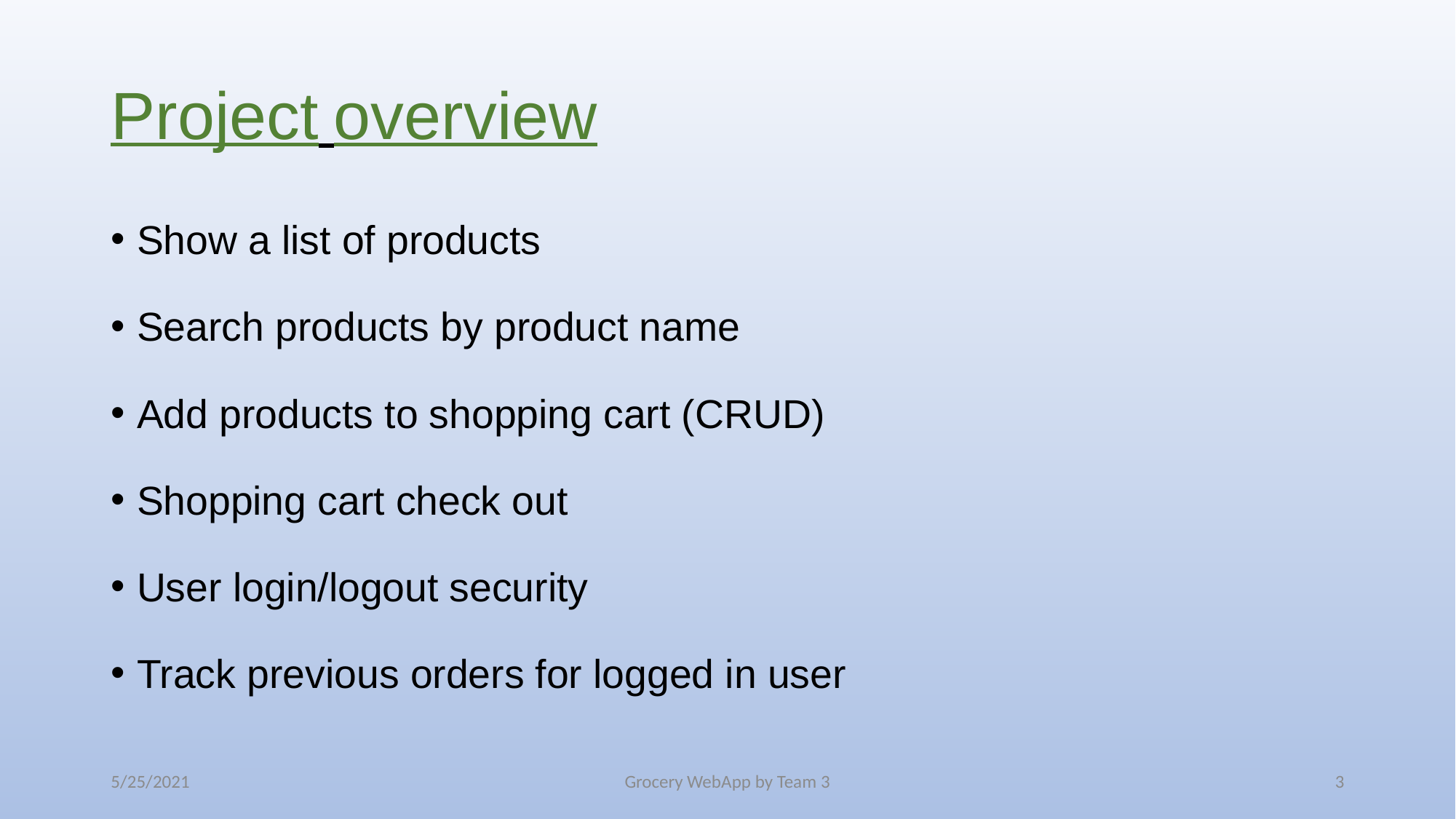

# Project overview
Show a list of products
Search products by product name
Add products to shopping cart (CRUD)
Shopping cart check out
User login/logout security
Track previous orders for logged in user
5/25/2021
Grocery WebApp by Team 3
3